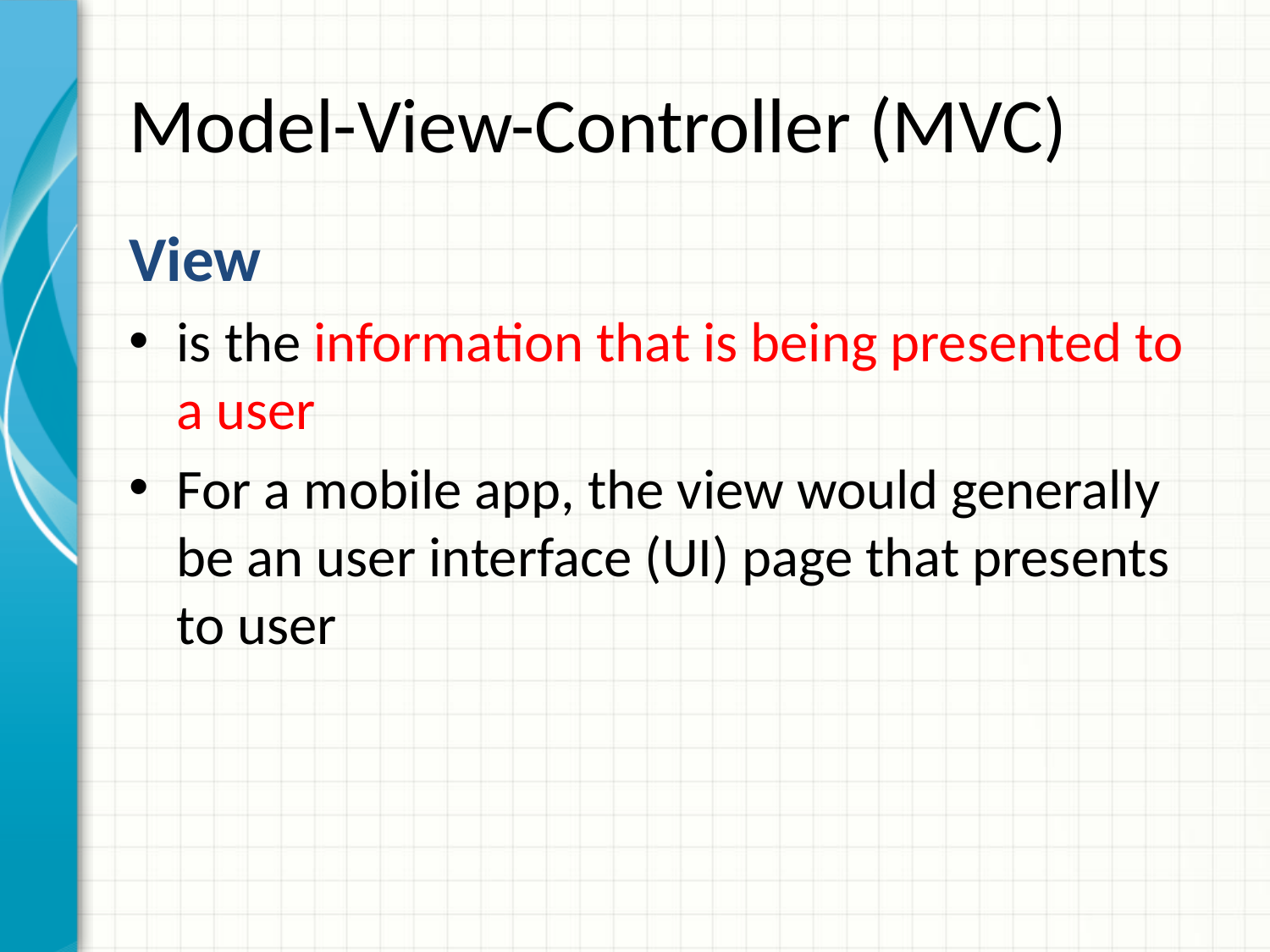

# Model-View-Controller (MVC)
View
is the information that is being presented to a user
For a mobile app, the view would generally be an user interface (UI) page that presents to user